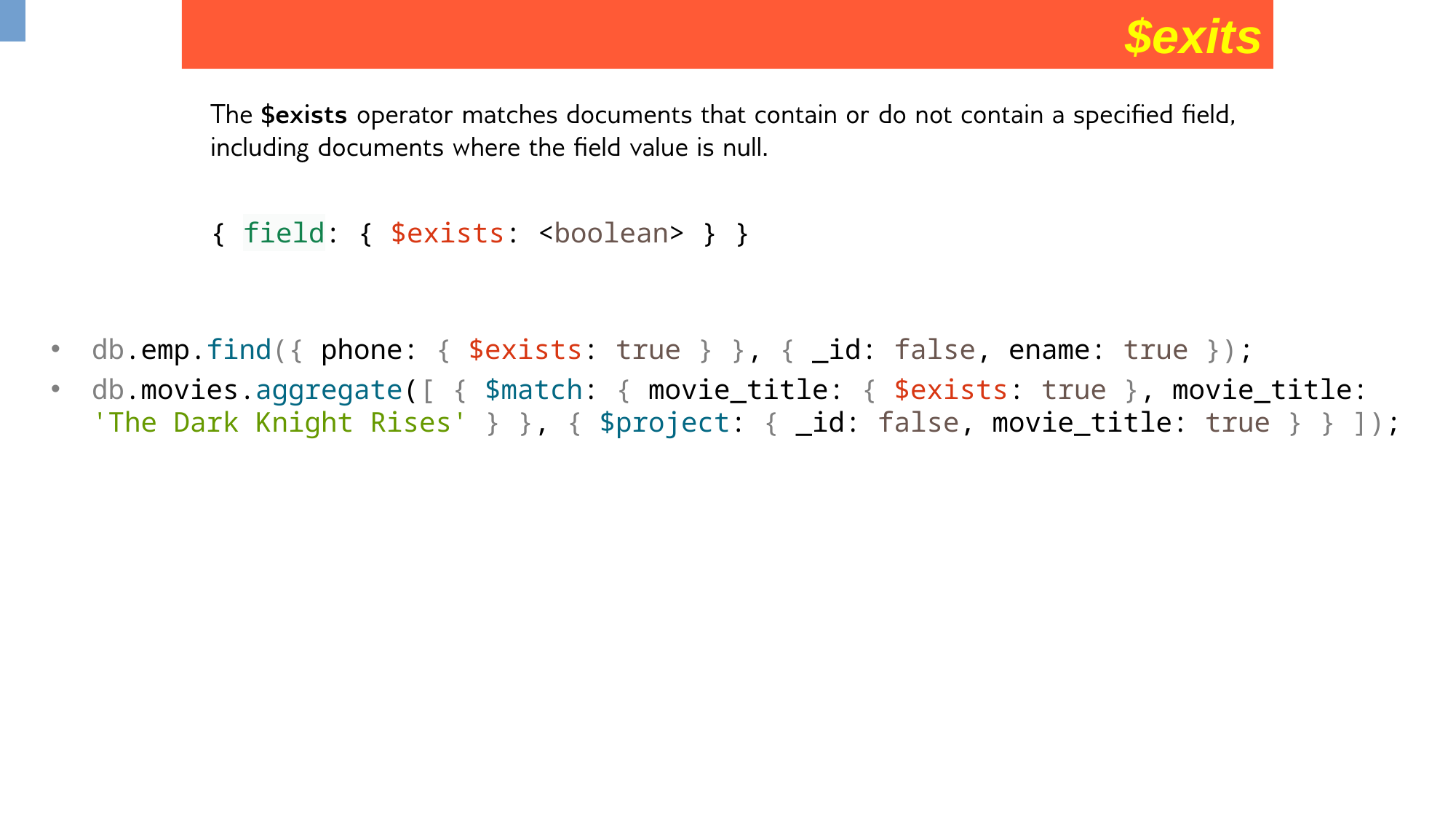

$exits
The $exists operator matches documents that contain or do not contain a specified field, including documents where the field value is null.
{ field: { $exists: <boolean> } }
db.emp.find({ phone: { $exists: true } }, { _id: false, ename: true });

db.movies.aggregate([ { $match: { movie_title: { $exists: true }, movie_title: 'The Dark Knight Rises' } }, { $project: { _id: false, movie_title: true } } ]);